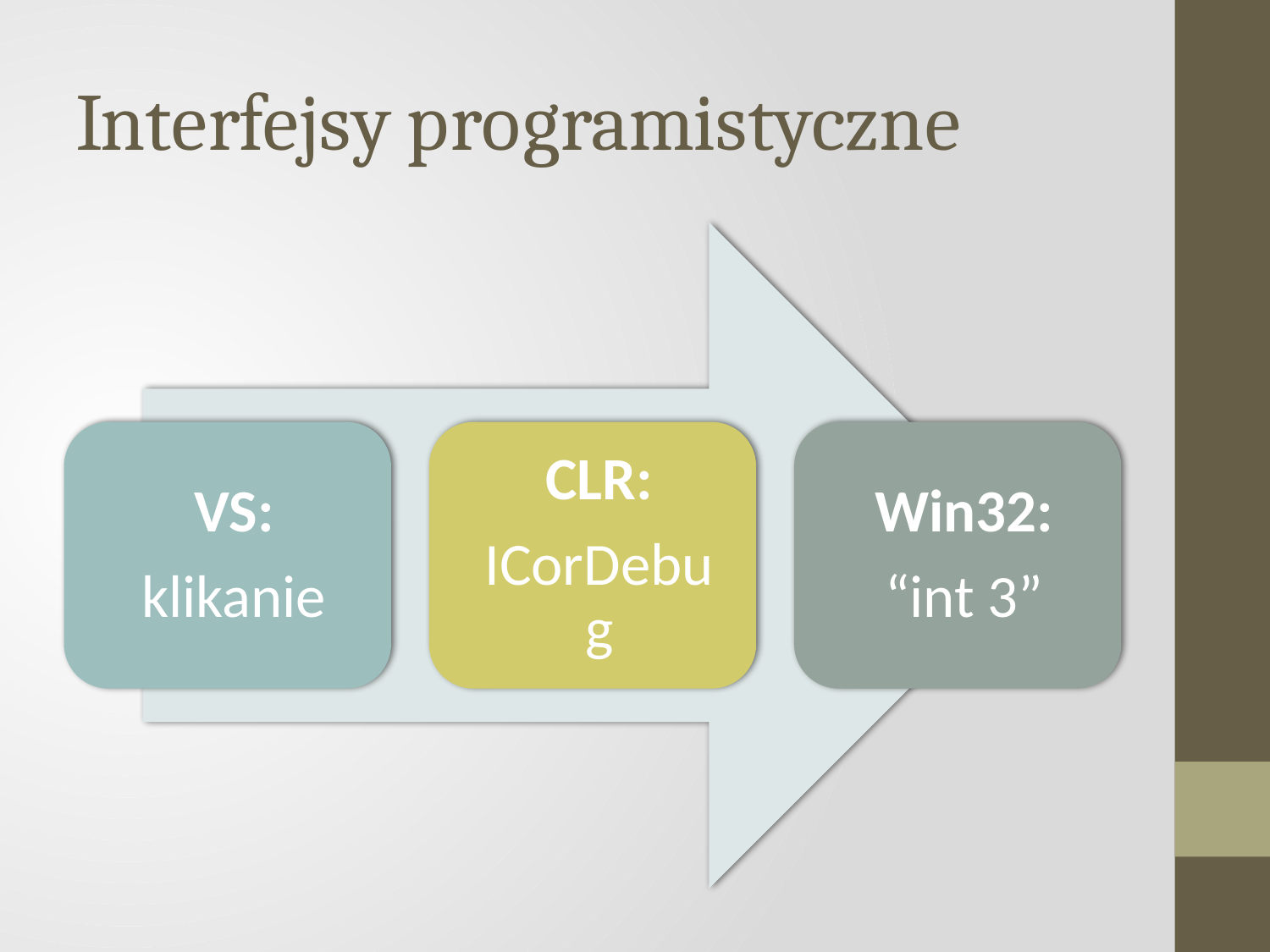

# Interfejsy programistyczne
VS:
klikanie
CLR:
ICorDebug
Win32:
“int 3”